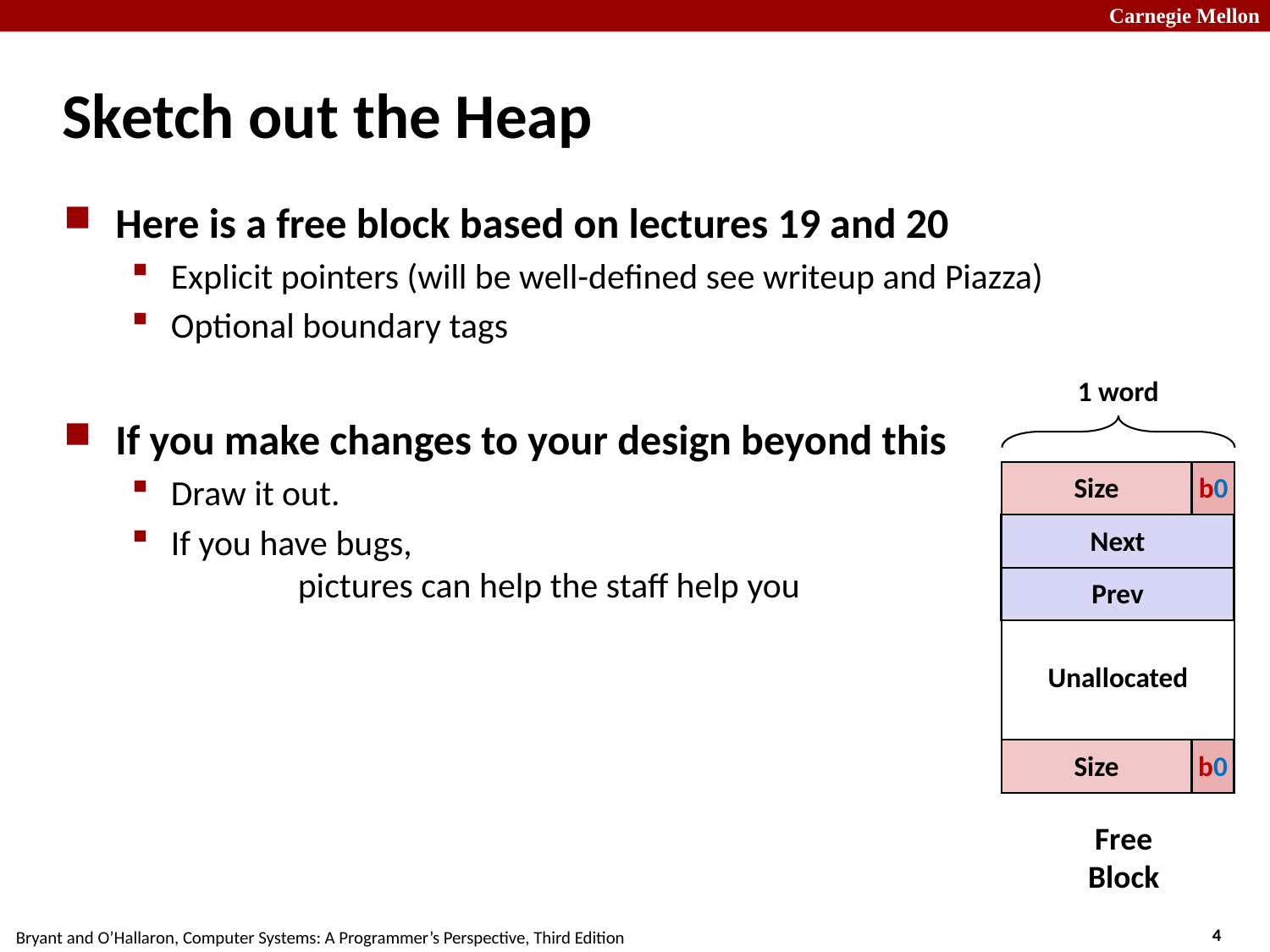

# Sketch out the Heap
Here is a free block based on lectures 19 and 20
Explicit pointers (will be well-defined see writeup and Piazza)
Optional boundary tags

If you make changes to your design beyond this
Draw it out.
If you have bugs,
	pictures can help the staff help you

1 word
Size
b0
Next

Unallocated
Prev
Size
b0
Free
Block